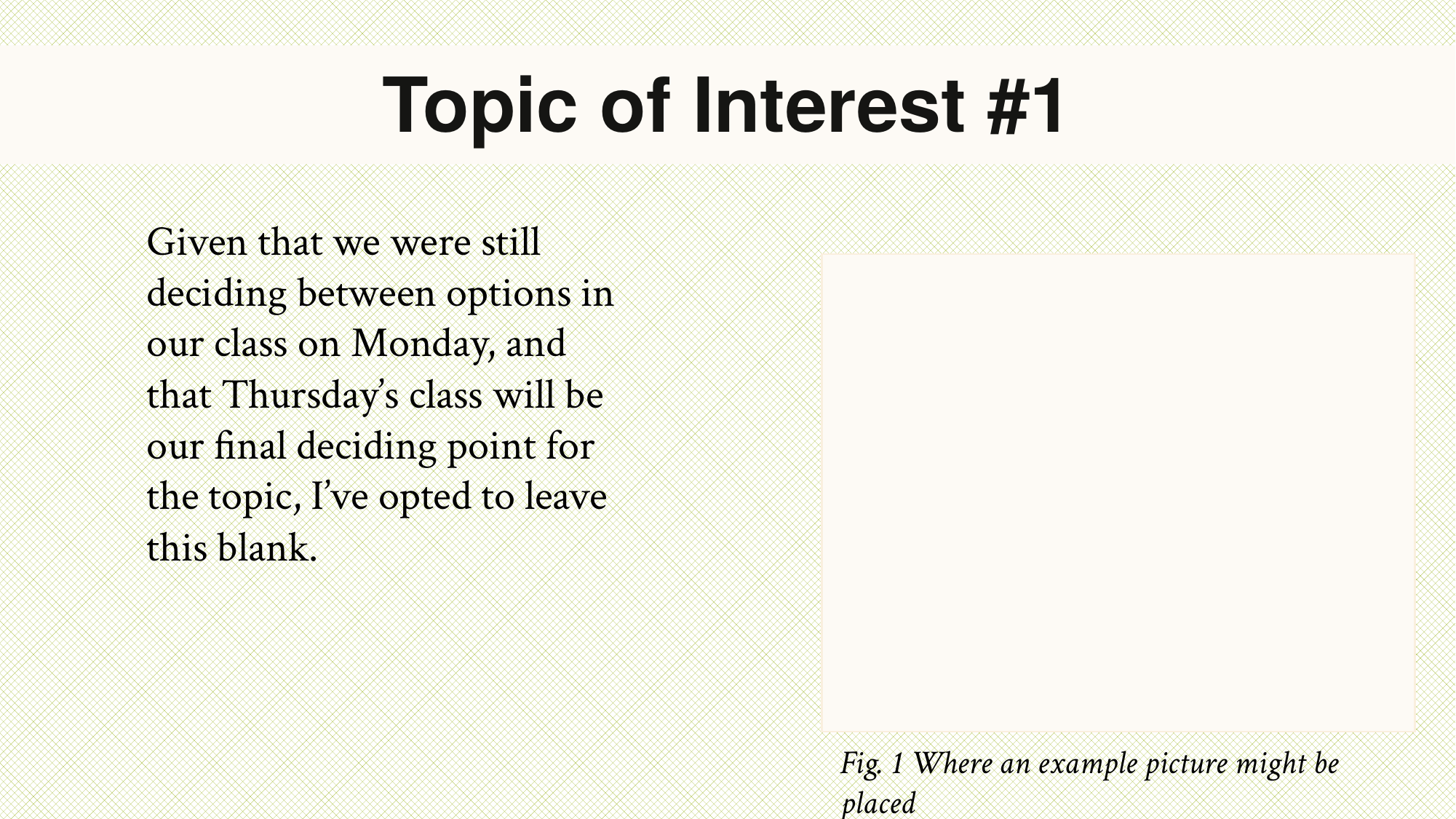

Topic of Interest #1
Given that we were still deciding between options in our class on Monday, and that Thursday’s class will be our final deciding point for the topic, I’ve opted to leave this blank.

Fig. 1 Where an example picture might be placed